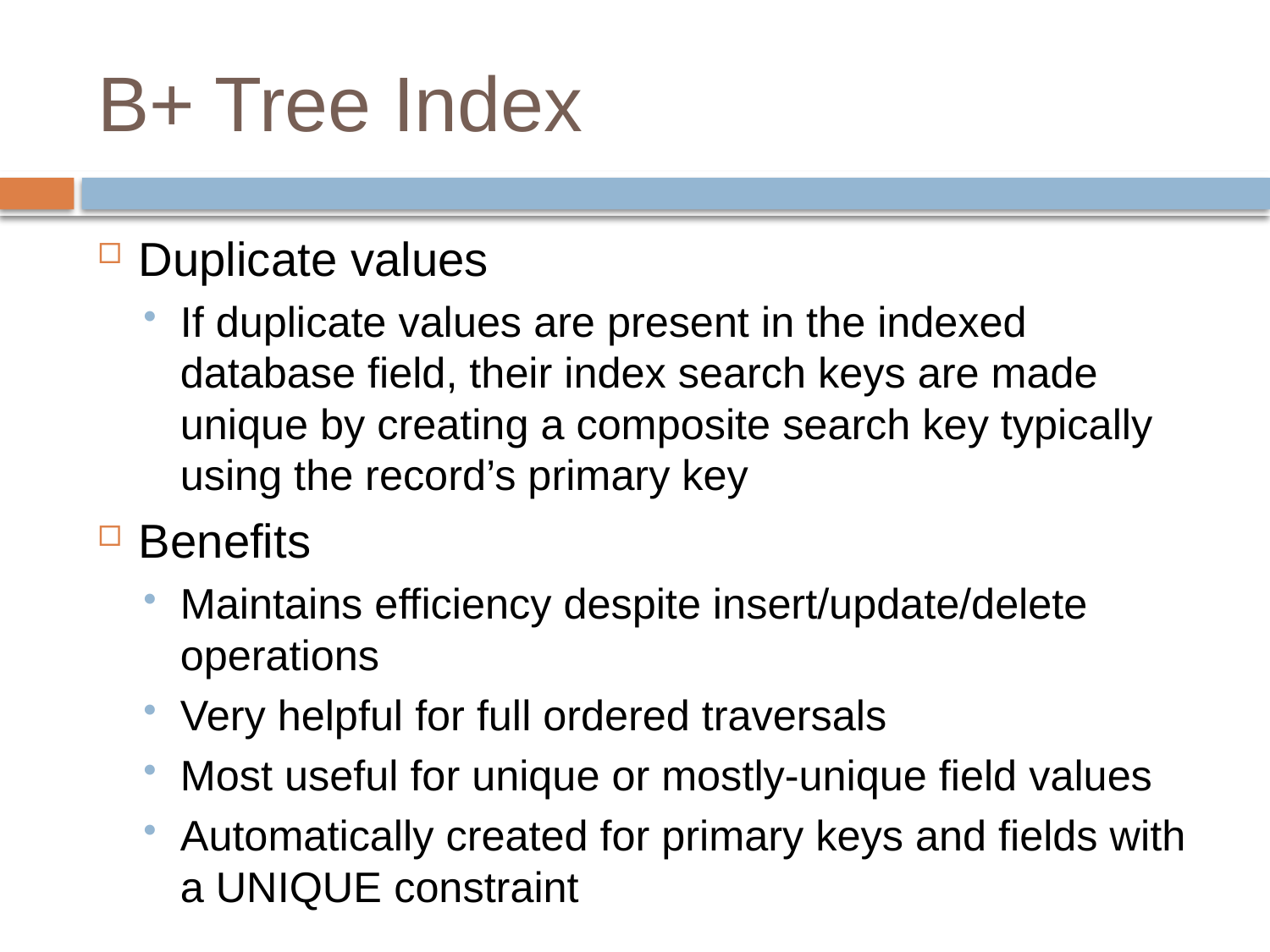

# B+ Tree Index
Duplicate values
If duplicate values are present in the indexed database field, their index search keys are made unique by creating a composite search key typically using the record’s primary key
Benefits
Maintains efficiency despite insert/update/delete operations
Very helpful for full ordered traversals
Most useful for unique or mostly-unique field values
Automatically created for primary keys and fields with a UNIQUE constraint